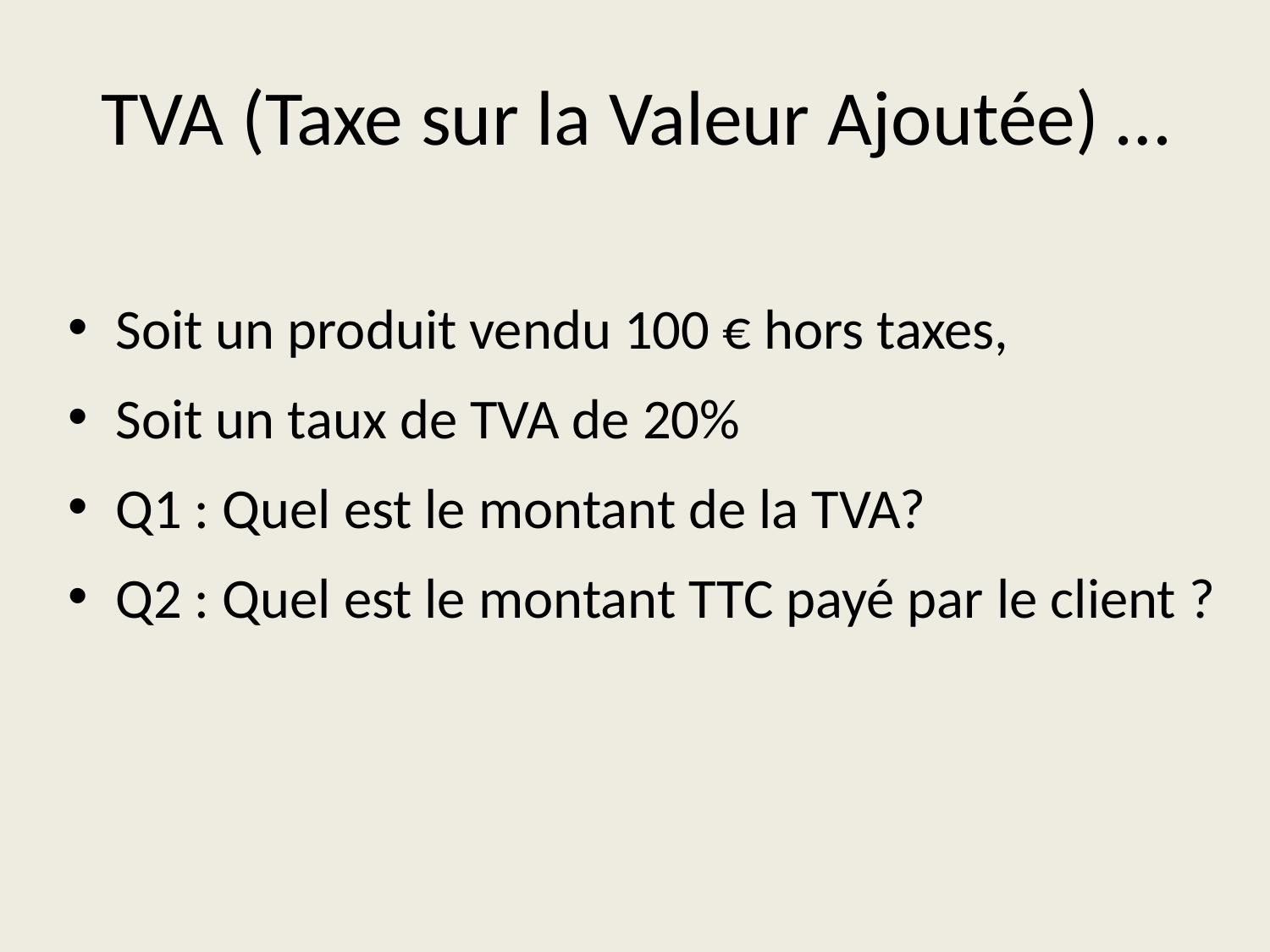

# TVA (Taxe sur la Valeur Ajoutée) …
Soit un produit vendu 100 € hors taxes,
Soit un taux de TVA de 20%
Q1 : Quel est le montant de la TVA?
Q2 : Quel est le montant TTC payé par le client ?